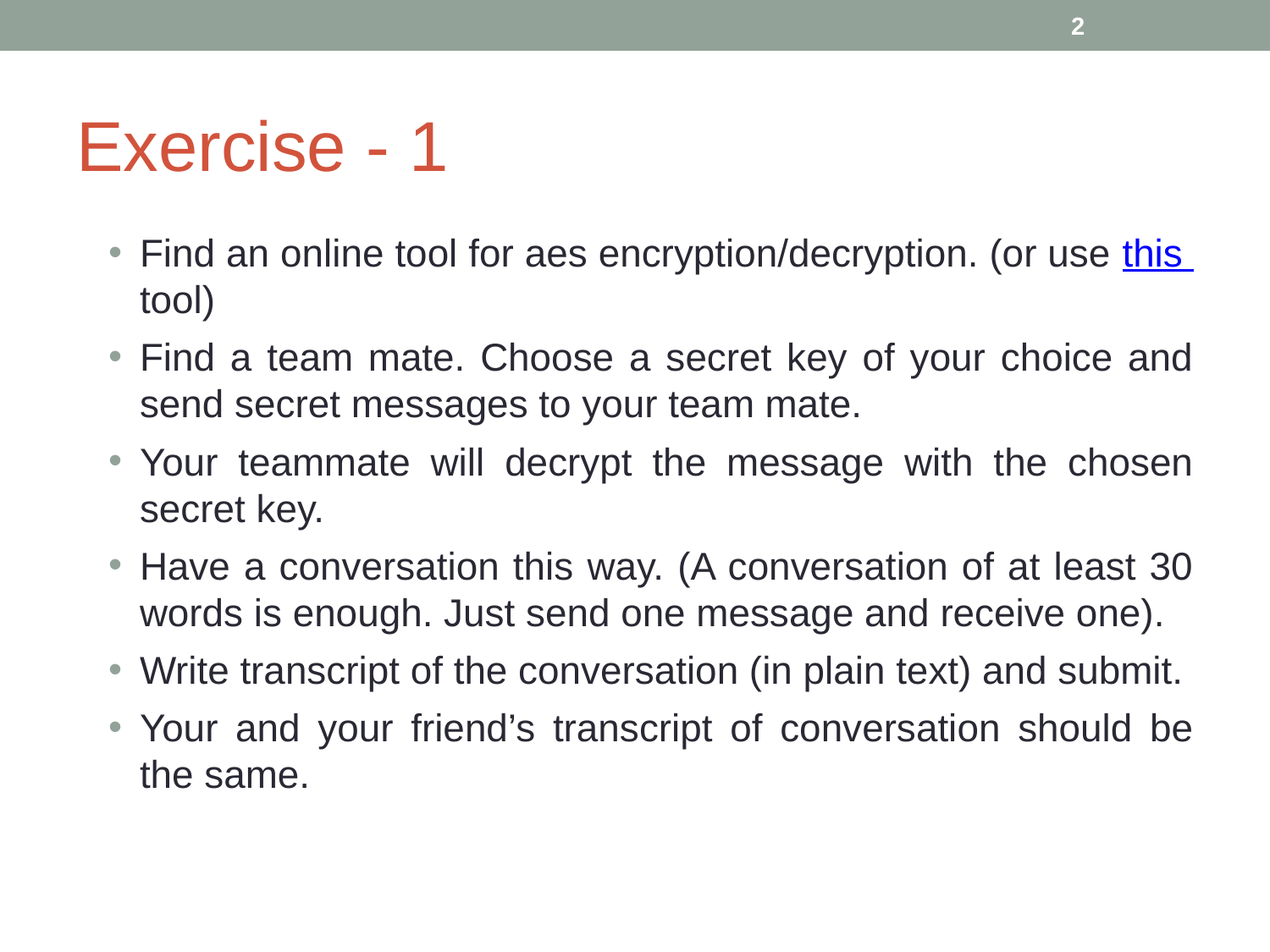

2
# Exercise - 1
Find an online tool for aes encryption/decryption. (or use this tool)
Find a team mate. Choose a secret key of your choice and send secret messages to your team mate.
Your teammate will decrypt the message with the chosen secret key.
Have a conversation this way. (A conversation of at least 30 words is enough. Just send one message and receive one).
Write transcript of the conversation (in plain text) and submit.
Your and your friend’s transcript of conversation should be the same.